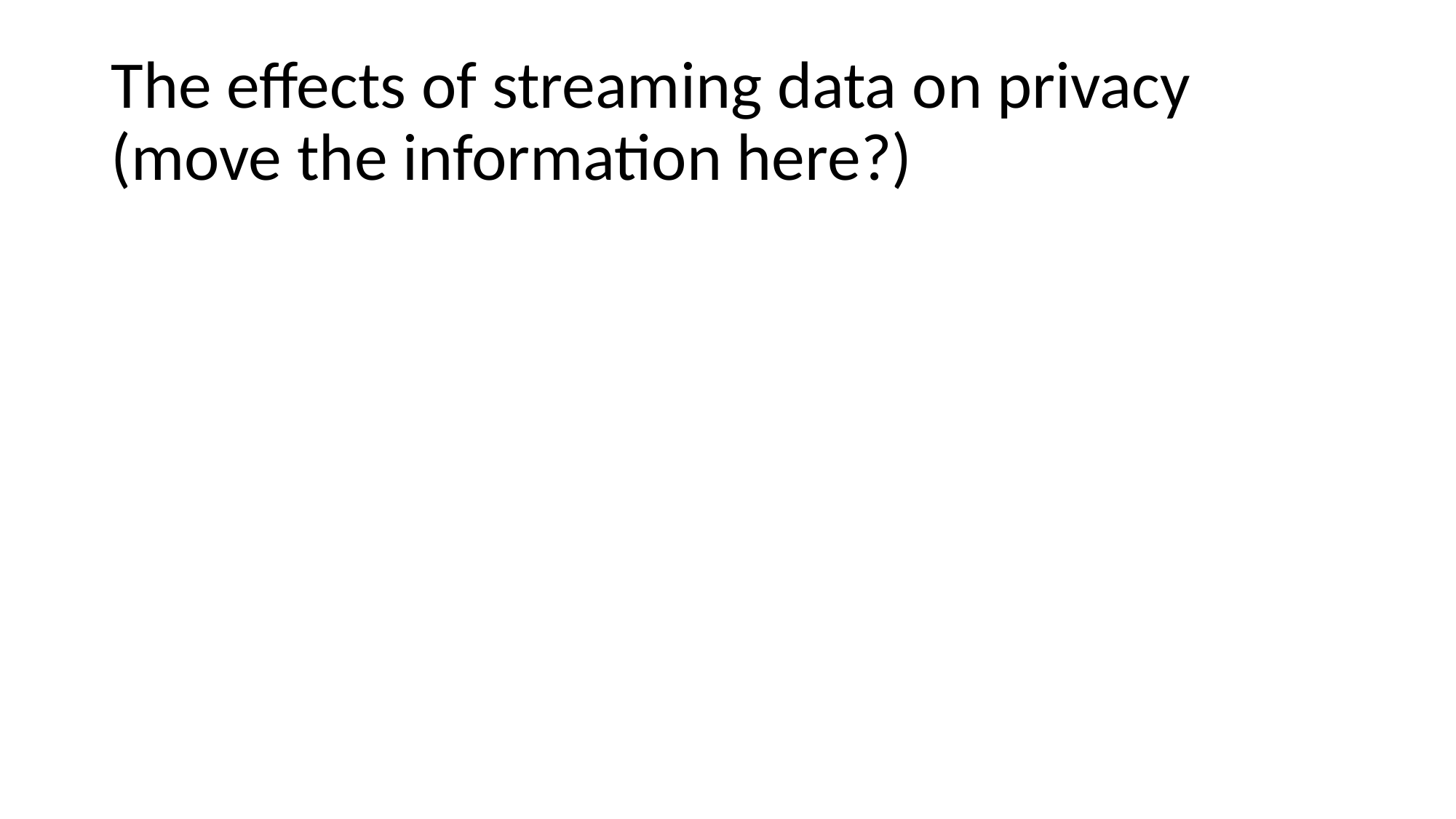

# The effects of streaming data on privacy (move the information here?)